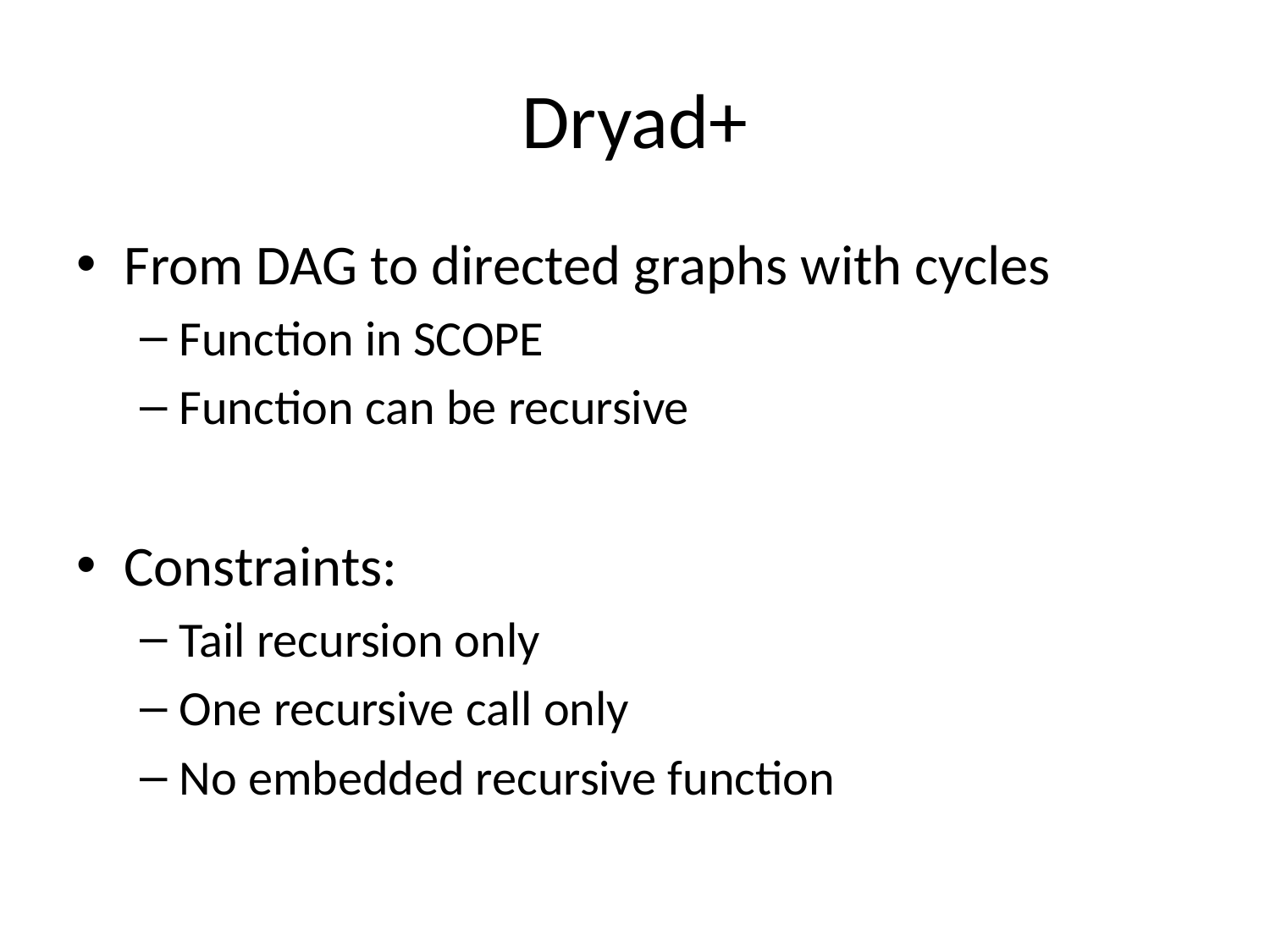

# Dryad+
From DAG to directed graphs with cycles
Function in SCOPE
Function can be recursive

Constraints:
Tail recursion only
One recursive call only
No embedded recursive function